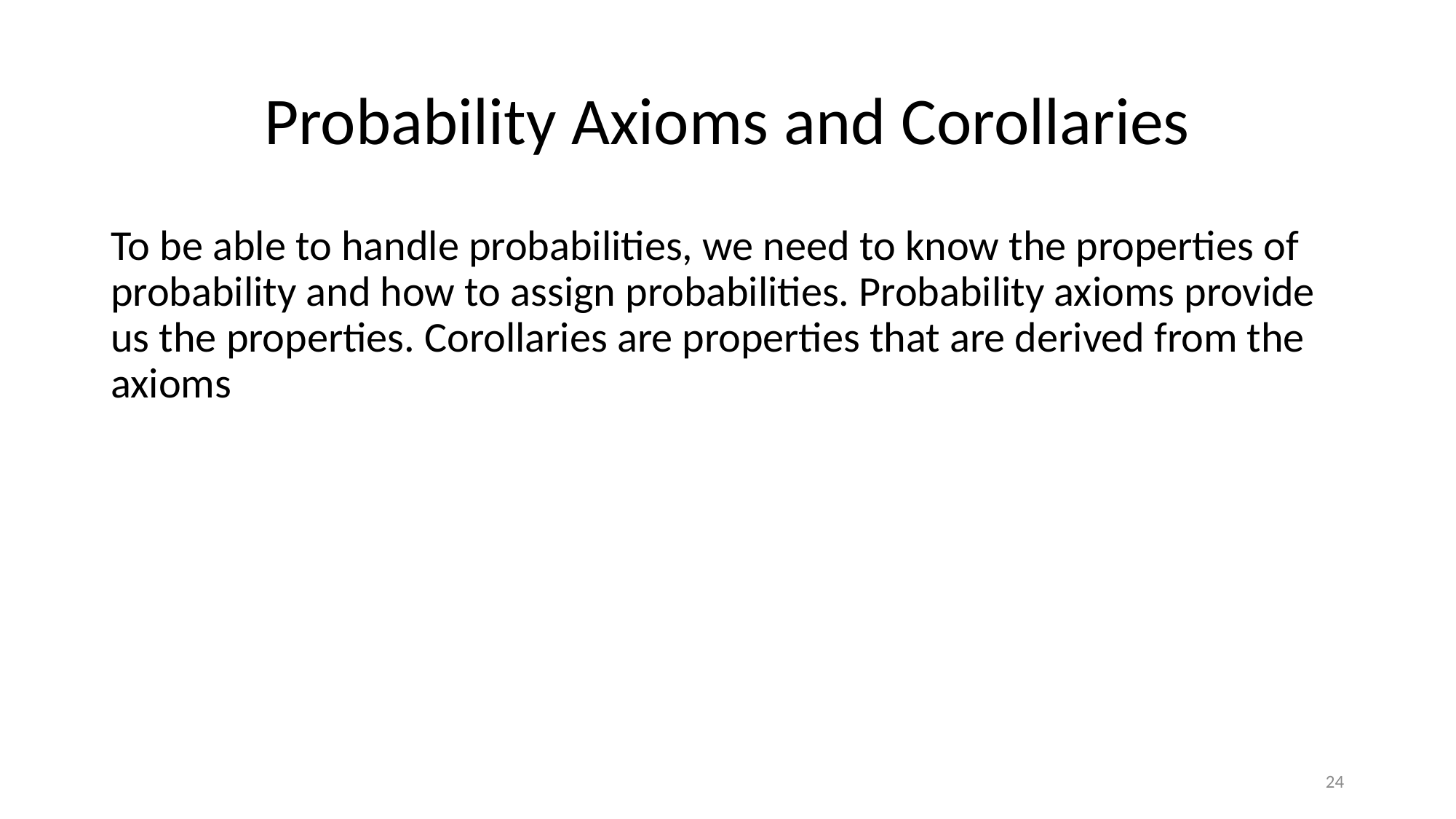

# Probability Axioms and Corollaries
To be able to handle probabilities, we need to know the properties of probability and how to assign probabilities. Probability axioms provide us the properties. Corollaries are properties that are derived from the axioms
24